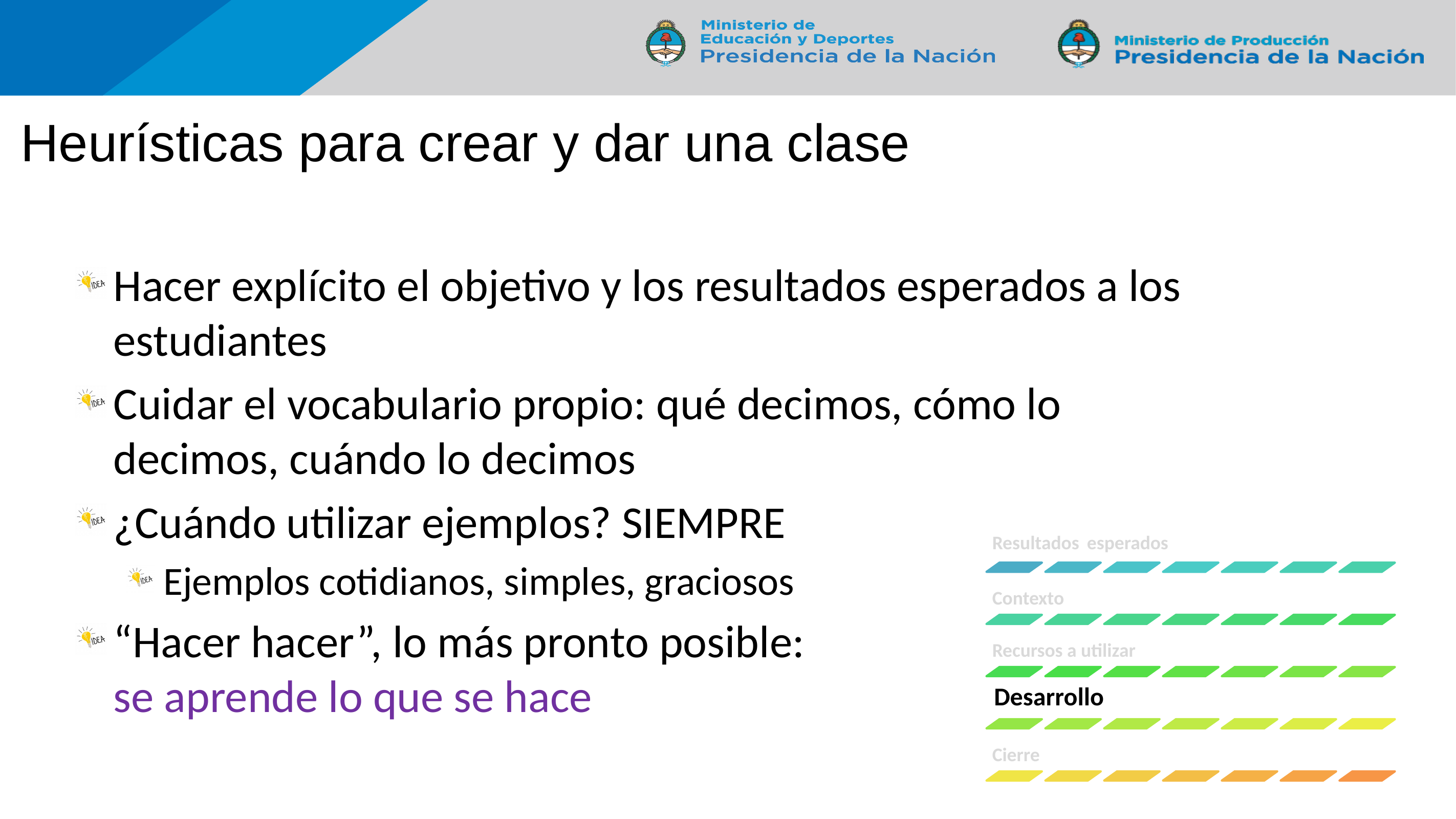

# Heurísticas para crear y dar una clase
Hacer explícito el objetivo y los resultados esperados a los estudiantes
Cuidar el vocabulario propio: qué decimos, cómo lo decimos, cuándo lo decimos
¿Cuándo utilizar ejemplos? SIEMPRE
 Ejemplos cotidianos, simples, graciosos
“Hacer hacer”, lo más pronto posible:
se aprende lo que se hace
Resultados esperados
Contexto
Recursos a utilizar
Desarrollo
Cierre